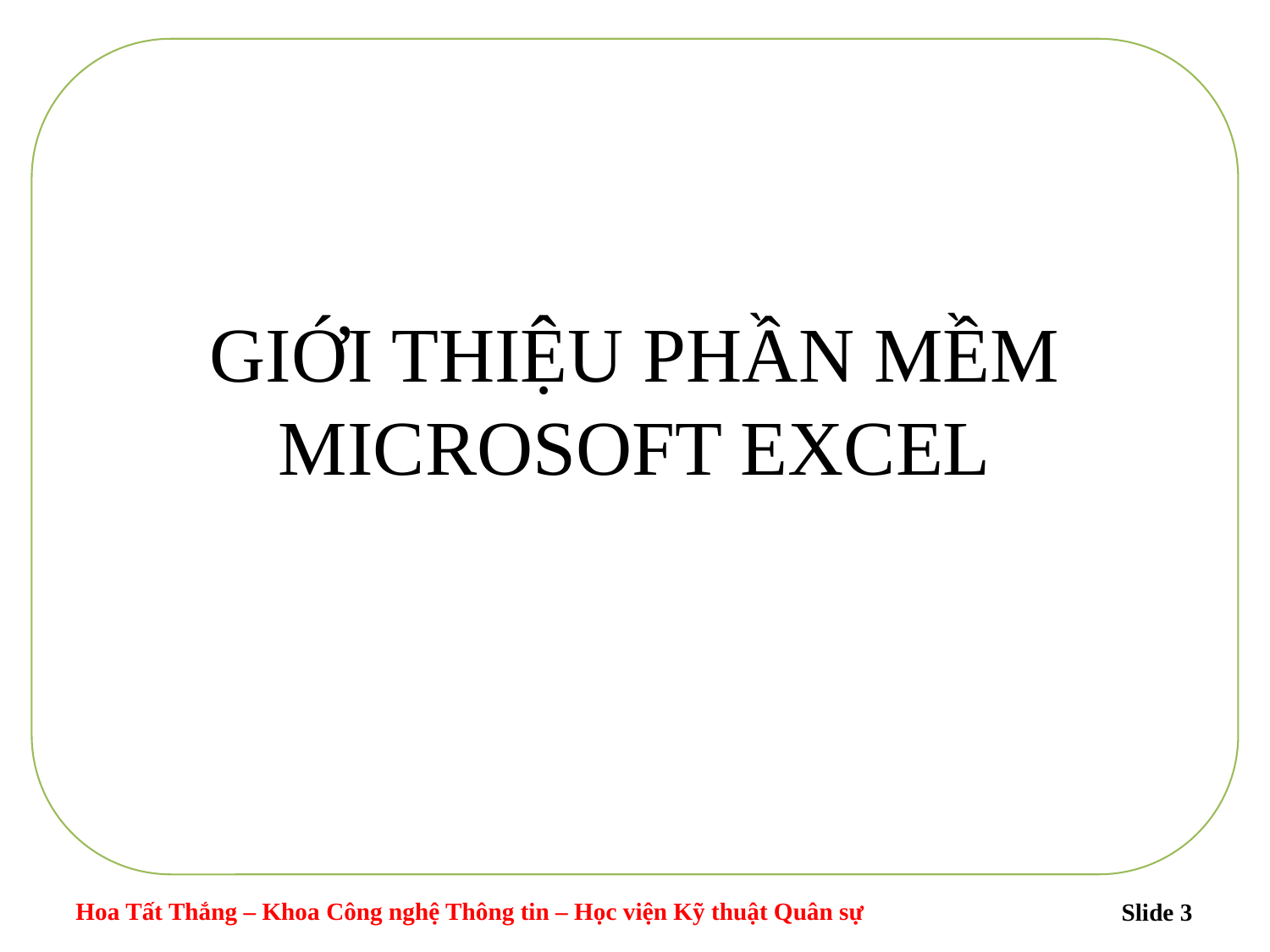

# GIỚI THIỆU PHẦN MỀM MICROSOFT EXCEL